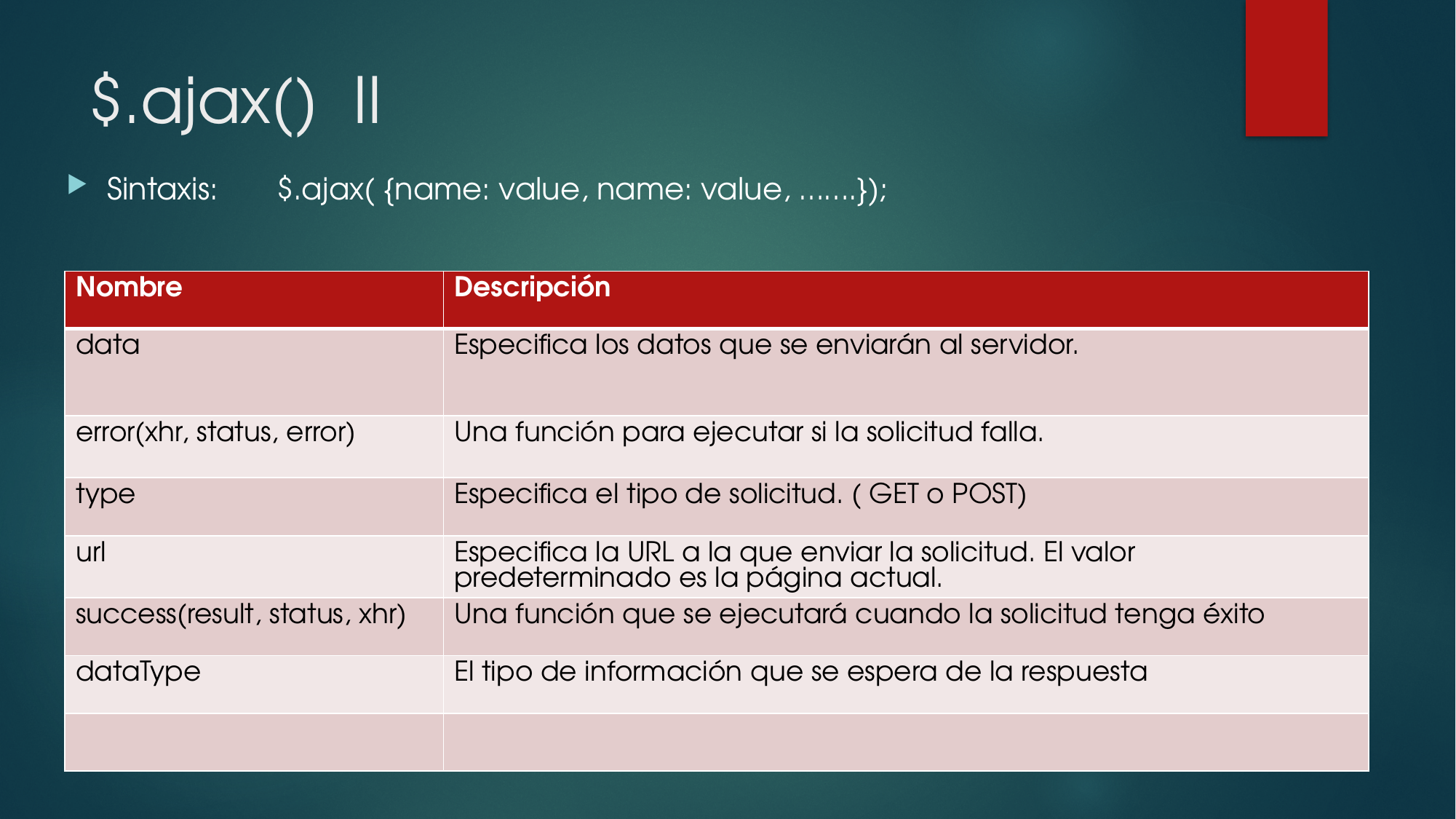

# $.ajax()  II
Sintaxis:       $.ajax( {name: value, name: value, …….});
| Nombre | Descripción |
| --- | --- |
| data | Especifica los datos que se enviarán al servidor. |
| error(xhr, status, error) | Una función para ejecutar si la solicitud falla. |
| type | Especifica el tipo de solicitud. ( GET o POST) |
| url | Especifica la URL a la que enviar la solicitud. El valor predeterminado es la página actual. |
| success(result, status, xhr) | Una función que se ejecutará cuando la solicitud tenga éxito |
| dataType | El tipo de información que se espera de la respuesta |
|  |  |